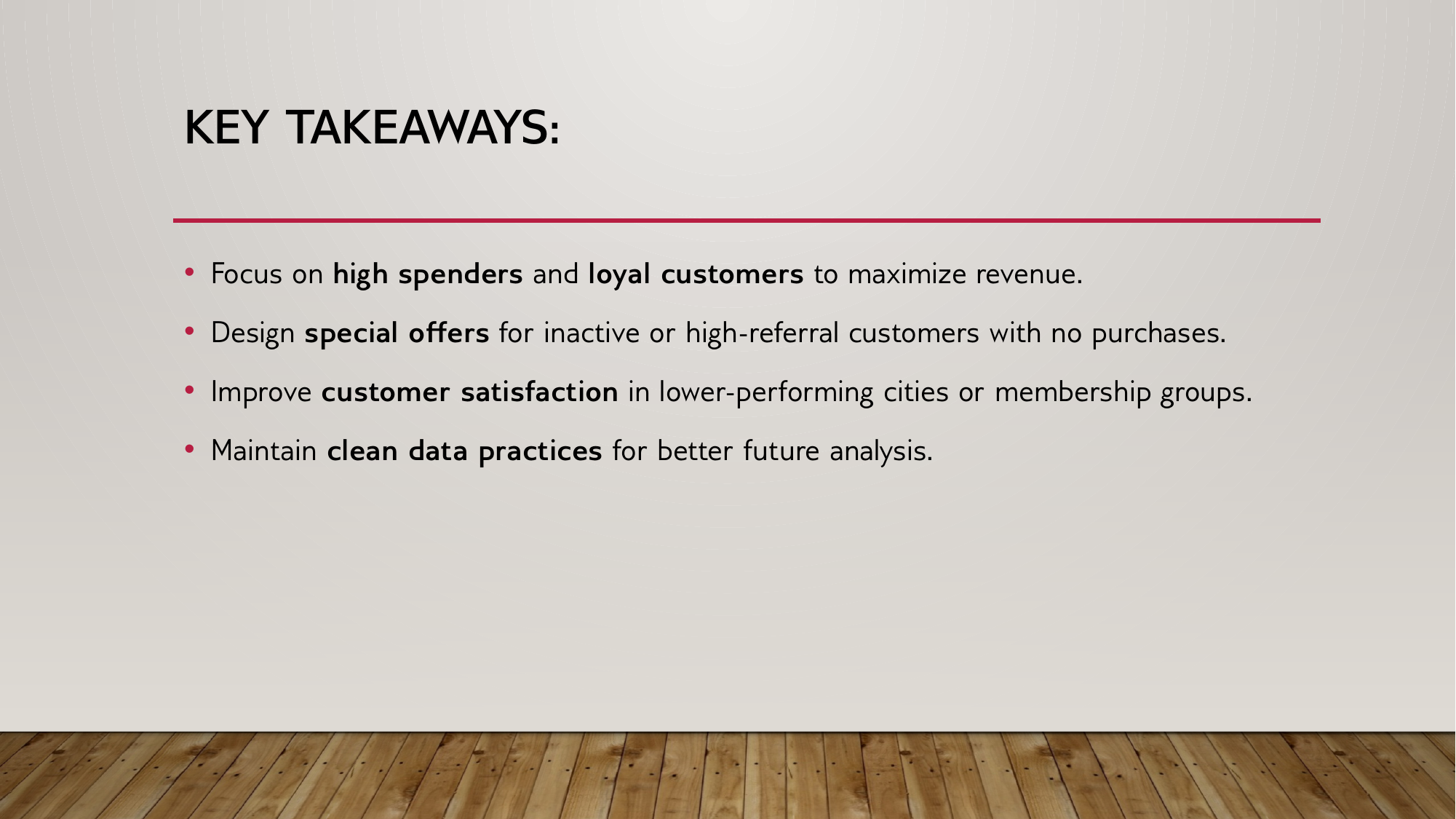

# Key Takeaways:
Focus on high spenders and loyal customers to maximize revenue.
Design special offers for inactive or high-referral customers with no purchases.
Improve customer satisfaction in lower-performing cities or membership groups.
Maintain clean data practices for better future analysis.